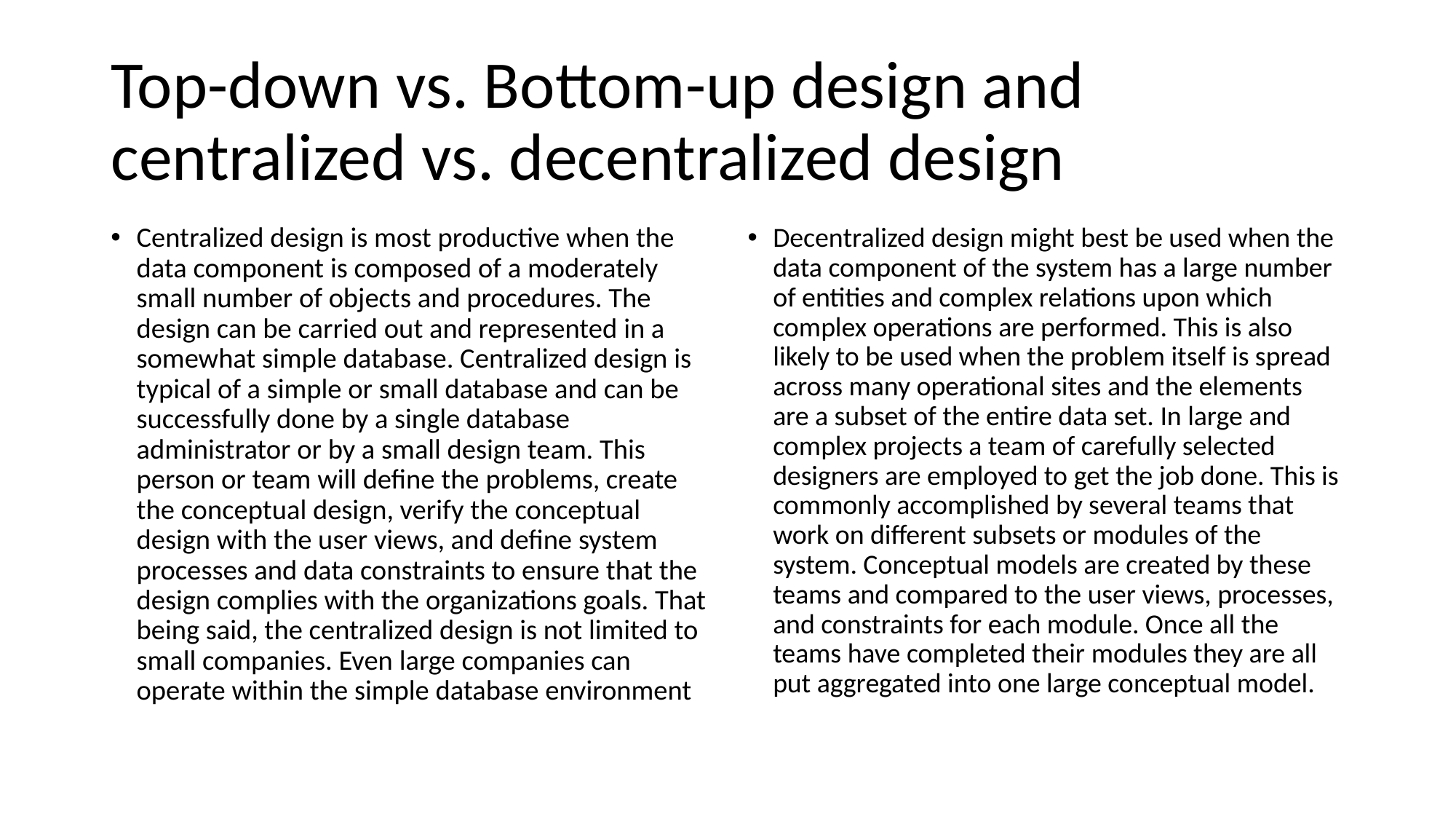

# Top-down vs. Bottom-up design and centralized vs. decentralized design
Centralized design is most productive when the data component is composed of a moderately small number of objects and procedures. The design can be carried out and represented in a somewhat simple database. Centralized design is typical of a simple or small database and can be successfully done by a single database administrator or by a small design team. This person or team will define the problems, create the conceptual design, verify the conceptual design with the user views, and define system processes and data constraints to ensure that the design complies with the organizations goals. That being said, the centralized design is not limited to small companies. Even large companies can operate within the simple database environment
Decentralized design might best be used when the data component of the system has a large number of entities and complex relations upon which complex operations are performed. This is also likely to be used when the problem itself is spread across many operational sites and the elements are a subset of the entire data set. In large and complex projects a team of carefully selected designers are employed to get the job done. This is commonly accomplished by several teams that work on different subsets or modules of the system. Conceptual models are created by these teams and compared to the user views, processes, and constraints for each module. Once all the teams have completed their modules they are all put aggregated into one large conceptual model.